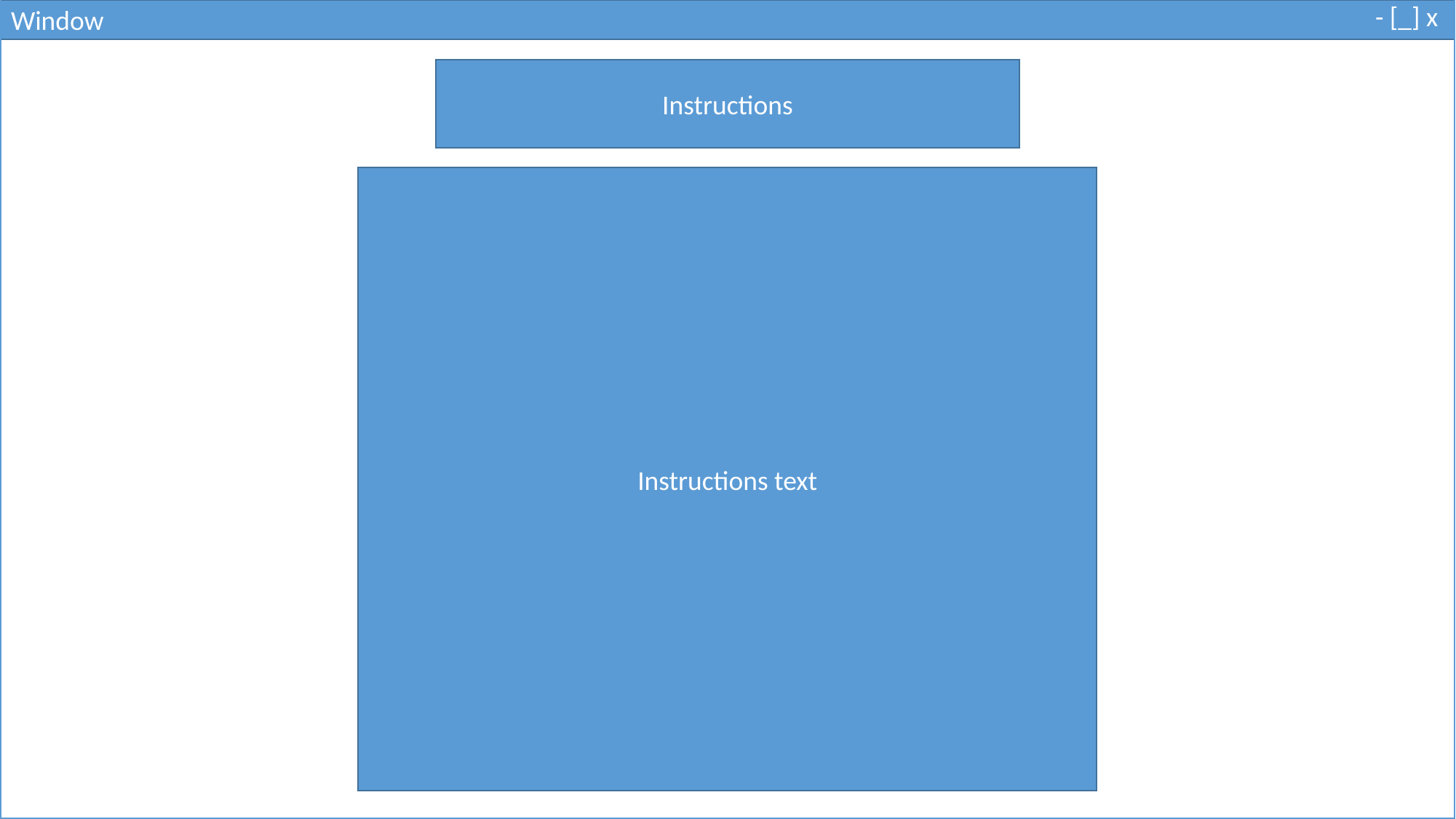

- [_] x

Window

Instructions

Instructions text